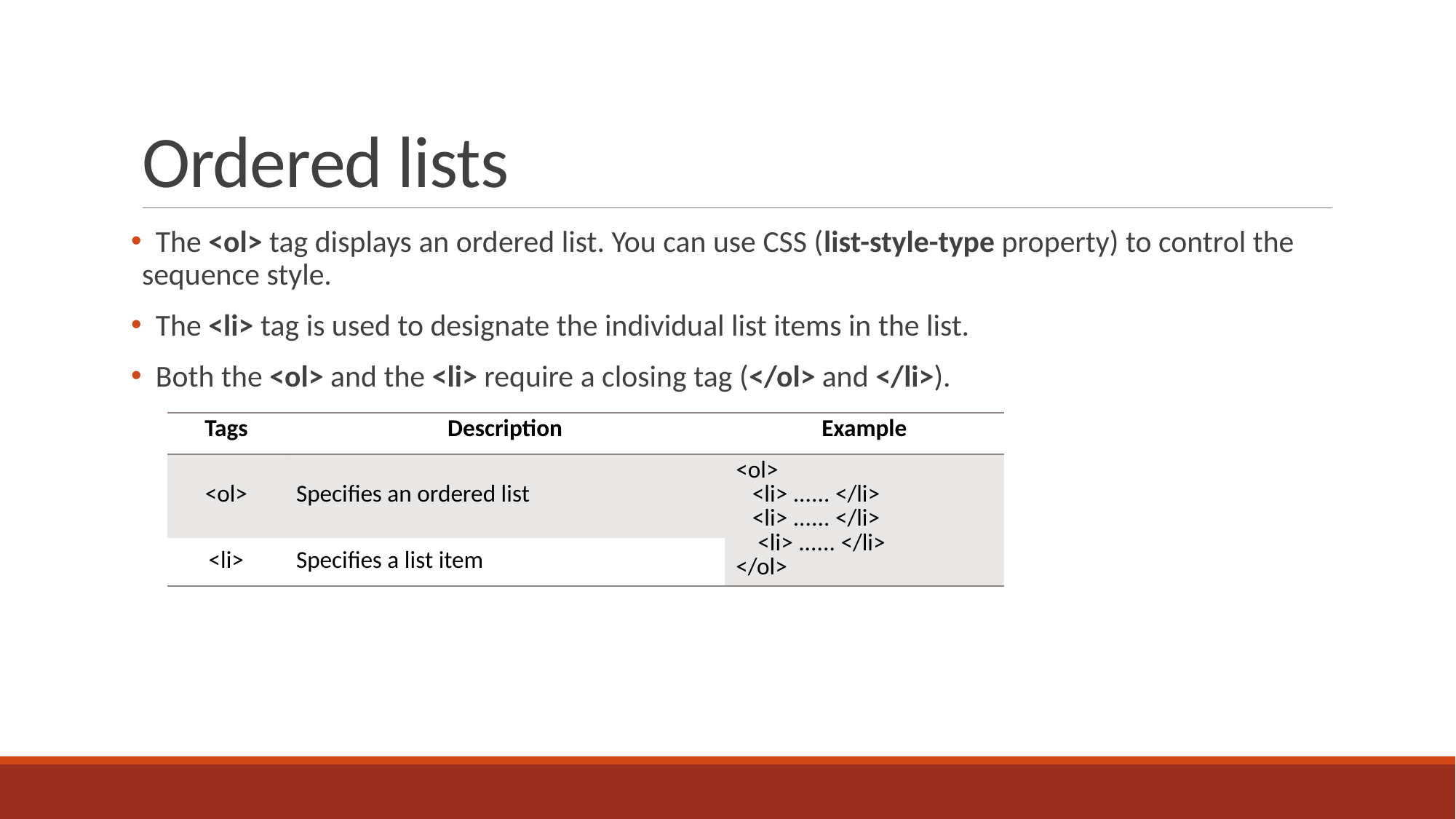

# Ordered lists
  The <ol> tag displays an ordered list. You can use CSS (list-style-type property) to control the sequence style.
  The <li> tag is used to designate the individual list items in the list.
  Both the <ol> and the <li> require a closing tag (</ol> and </li>).

| Tags | Description | Example |
| --- | --- | --- |
| <ol> | Specifies an ordered list | <ol> <li> ...... </li> <li> ...... </li> <li> ...... </li> </ol> |
| <li> | Specifies a list item |  |